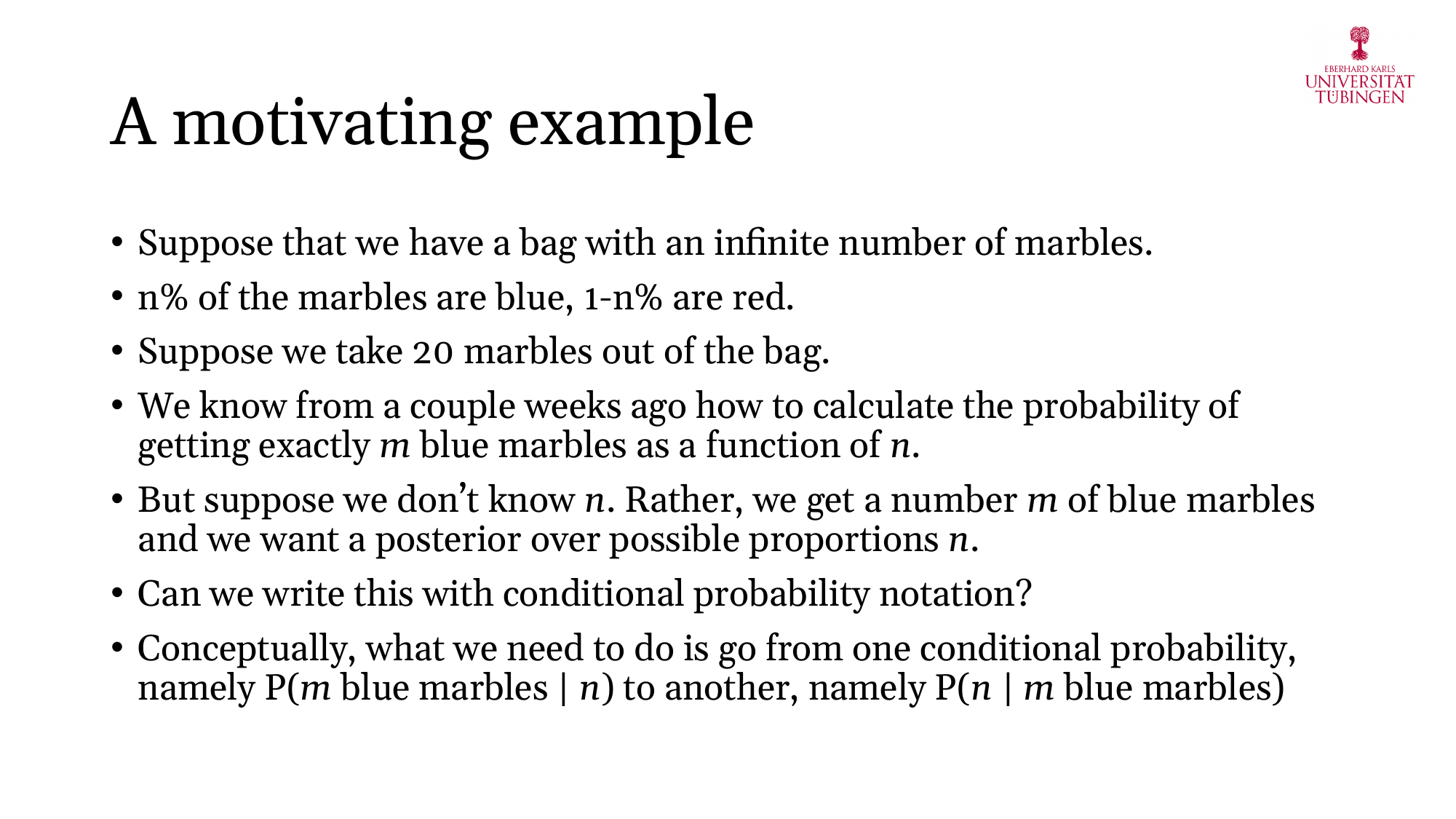

# A motivating example
Suppose that we have a bag with an infinite number of marbles.
n% of the marbles are blue, 1-n% are red.
Suppose we take 20 marbles out of the bag.
We know from a couple weeks ago how to calculate the probability of getting exactly m blue marbles as a function of n.
But suppose we don’t know n. Rather, we get a number m of blue marbles and we want a posterior over possible proportions n.
Can we write this with conditional probability notation?
Conceptually, what we need to do is go from one conditional probability, namely P(m blue marbles | n) to another, namely P(n | m blue marbles)